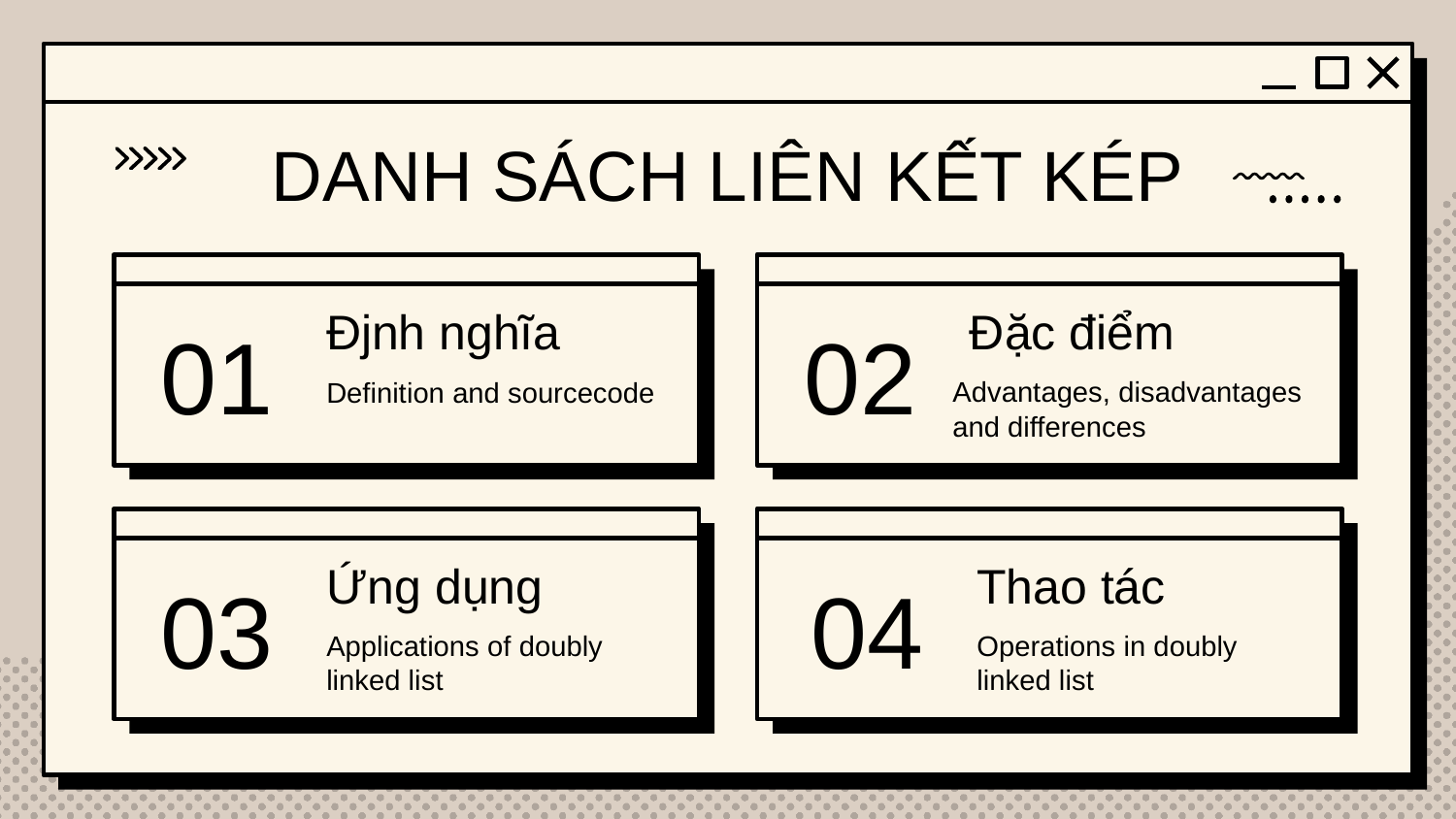

DANH SÁCH LIÊN KẾT KÉP

# 01
Đjnh nghĩa
Đặc điểm
02
Advantages, disadvantages
and differences
Definition and sourcecode

04
Thao tác
03
Ứng dụng
Applications of doubly linked list
Operations in doubly linked list